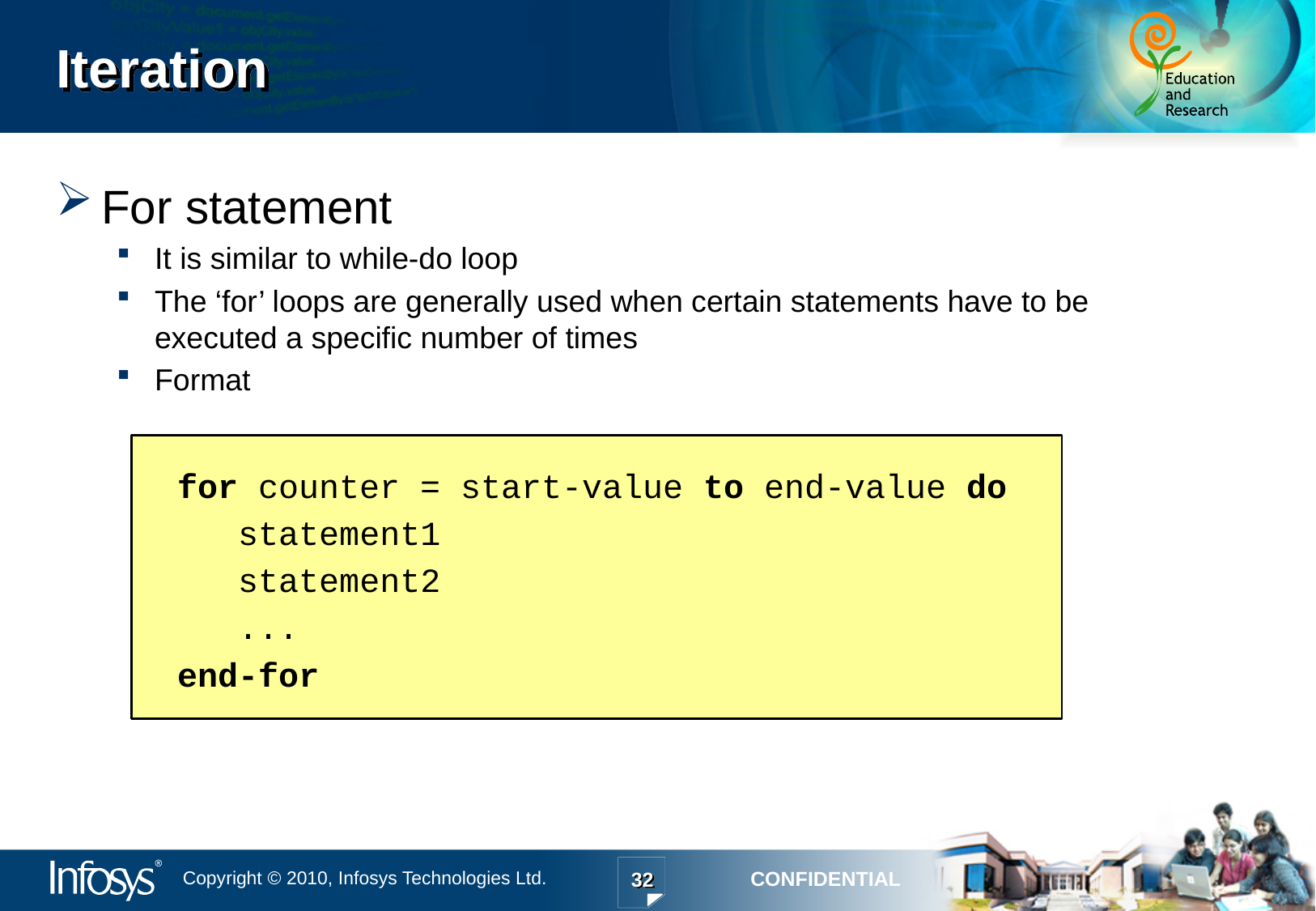

# Iteration
For statement
It is similar to while-do loop
The ‘for’ loops are generally used when certain statements have to be executed a specific number of times
Format

for counter = start-value to end-value do
   statement1
   statement2
   ...
end-for

32